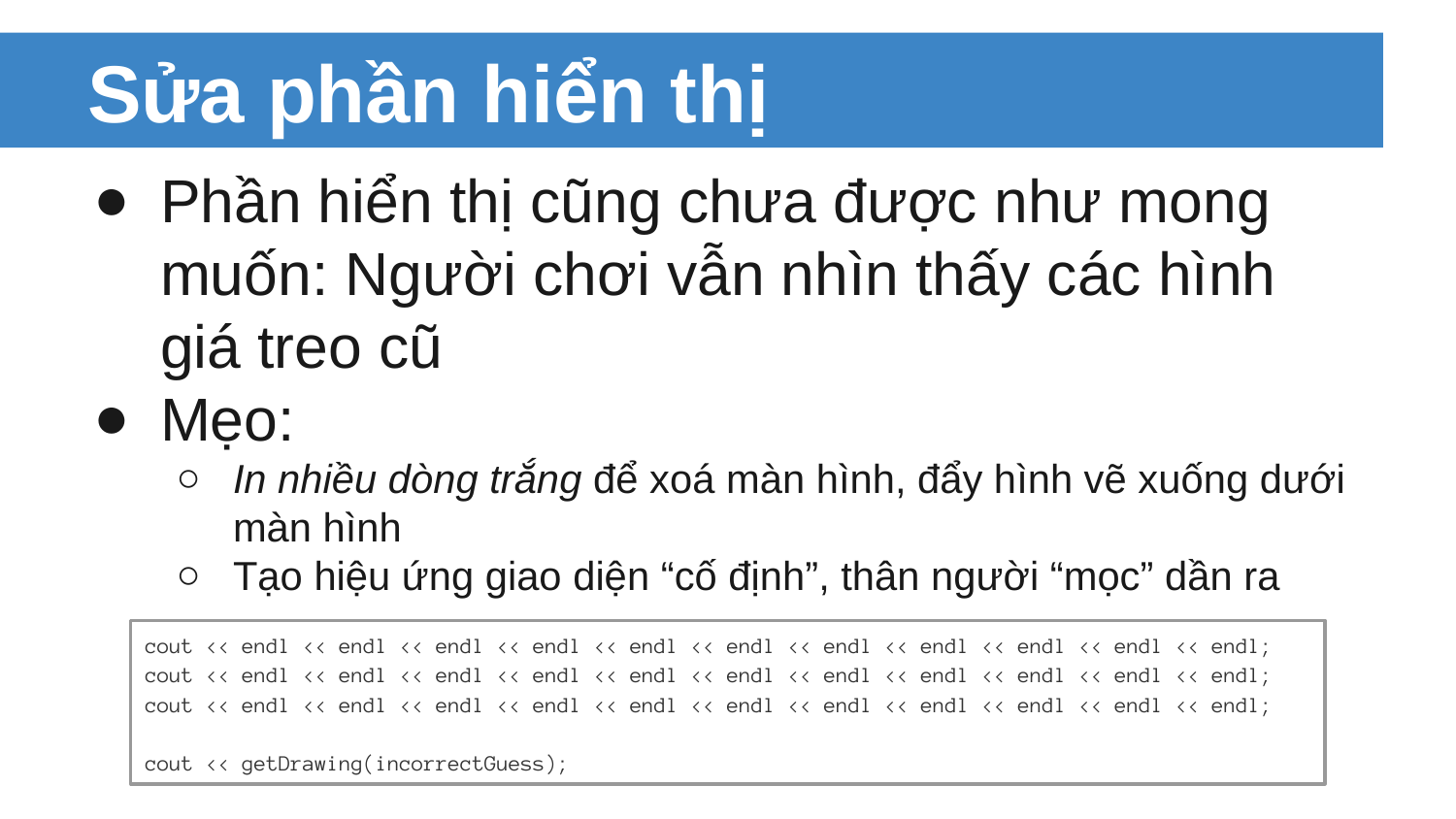

# Sửa phần hiển thị
Phần hiển thị cũng chưa được như mong muốn: Người chơi vẫn nhìn thấy các hình giá treo cũ
Mẹo:
In nhiều dòng trắng để xoá màn hình, đẩy hình vẽ xuống dưới màn hình
Tạo hiệu ứng giao diện “cố định”, thân người “mọc” dần ra
cout << endl << endl << endl << endl << endl << endl << endl << endl << endl << endl << endl;
cout << endl << endl << endl << endl << endl << endl << endl << endl << endl << endl << endl;
cout << endl << endl << endl << endl << endl << endl << endl << endl << endl << endl << endl;
cout << getDrawing(incorrectGuess);